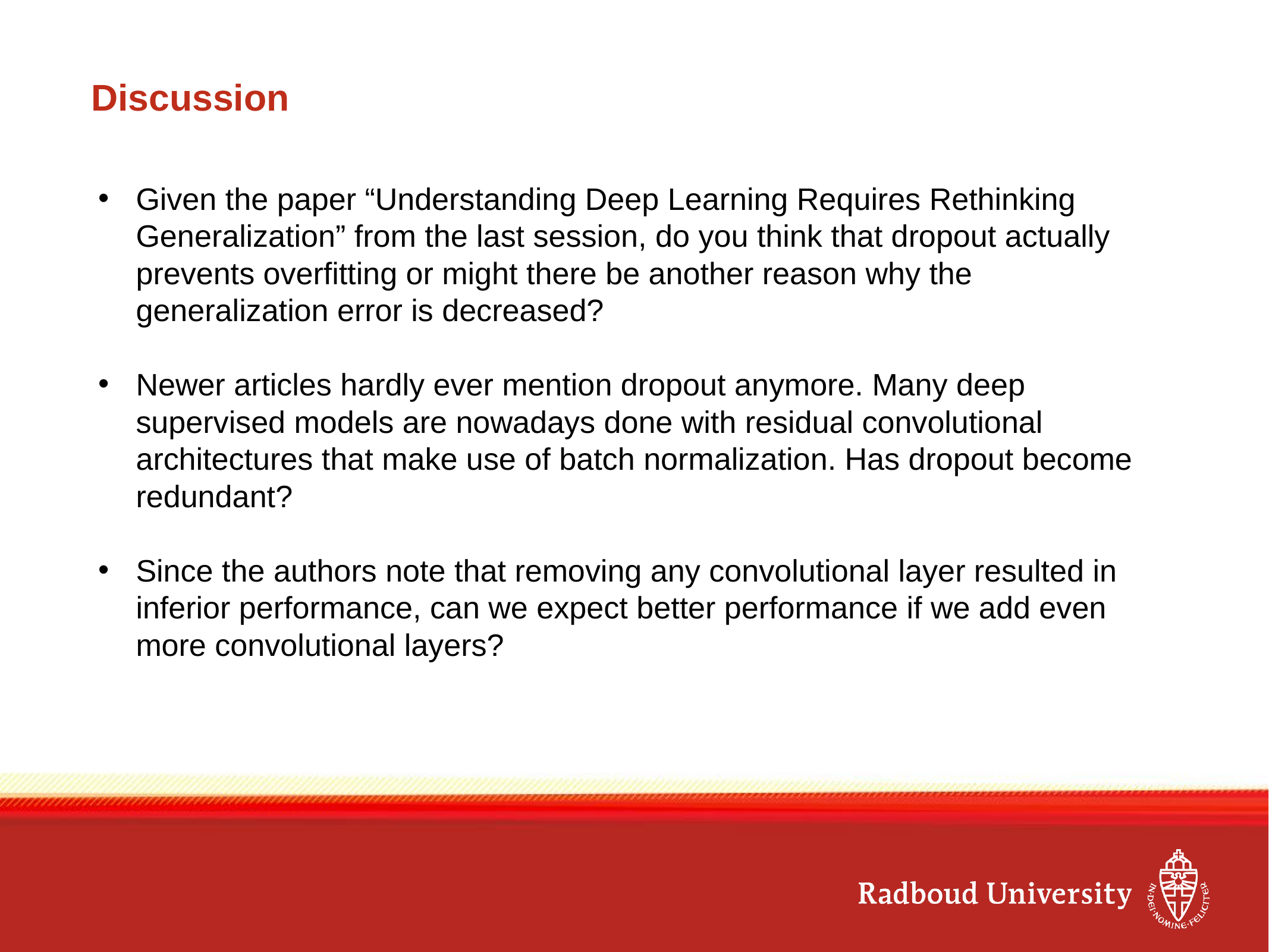

# Discussion
Given the paper “Understanding Deep Learning Requires Rethinking Generalization” from the last session, do you think that dropout actually prevents overfitting or might there be another reason why the generalization error is decreased?

Newer articles hardly ever mention dropout anymore. Many deep supervised models are nowadays done with residual convolutional architectures that make use of batch normalization. Has dropout become redundant?

Since the authors note that removing any convolutional layer resulted in inferior performance, can we expect better performance if we add even more convolutional layers?